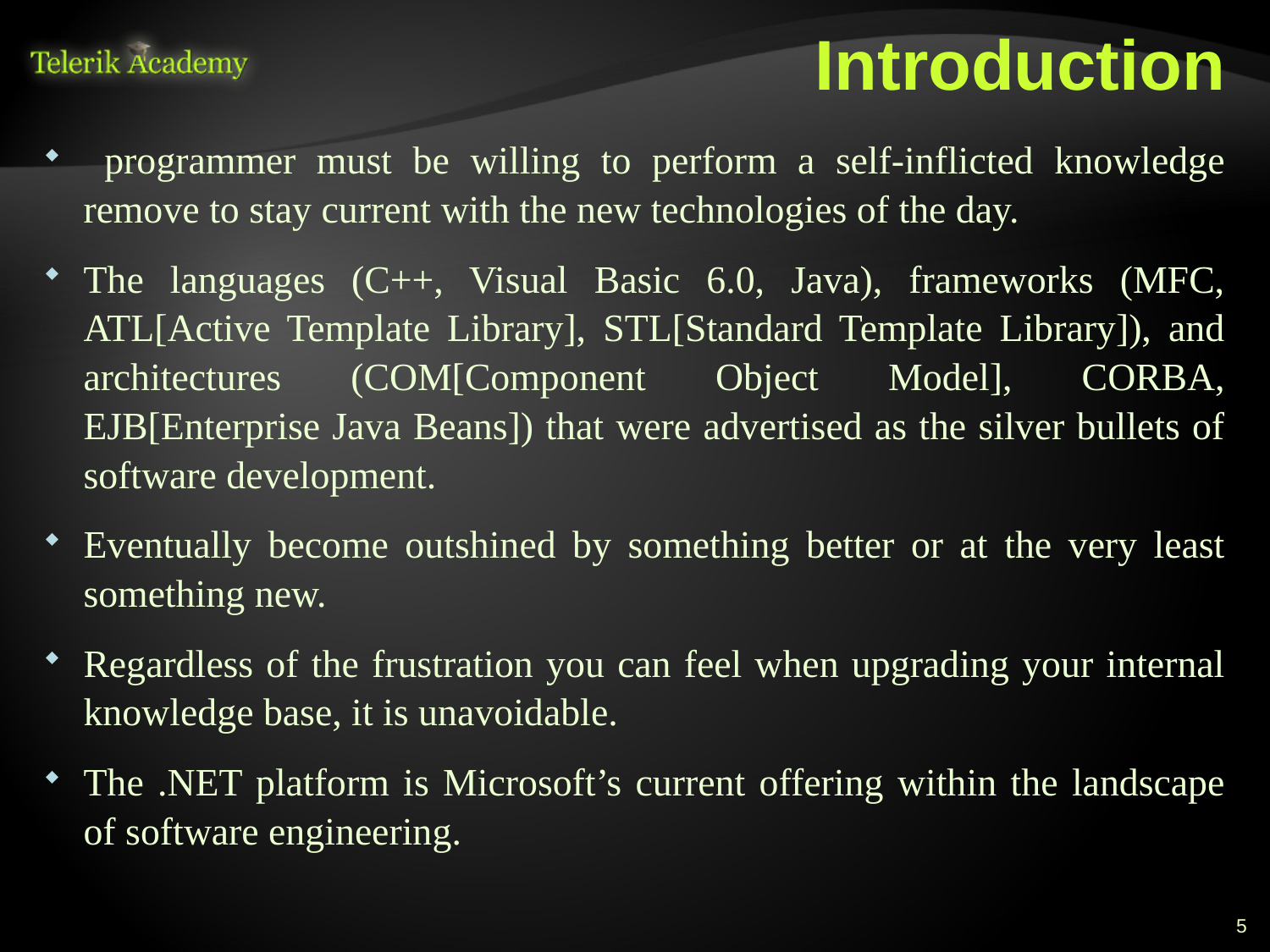

# Introduction
 programmer must be willing to perform a self-inflicted knowledge remove to stay current with the new technologies of the day.
The languages (C++, Visual Basic 6.0, Java), frameworks (MFC, ATL[Active Template Library], STL[Standard Template Library]), and architectures (COM[Component Object Model], CORBA, EJB[Enterprise Java Beans]) that were advertised as the silver bullets of software development.
Eventually become outshined by something better or at the very least something new.
Regardless of the frustration you can feel when upgrading your internal knowledge base, it is unavoidable.
The .NET platform is Microsoft’s current offering within the landscape of software engineering.
5